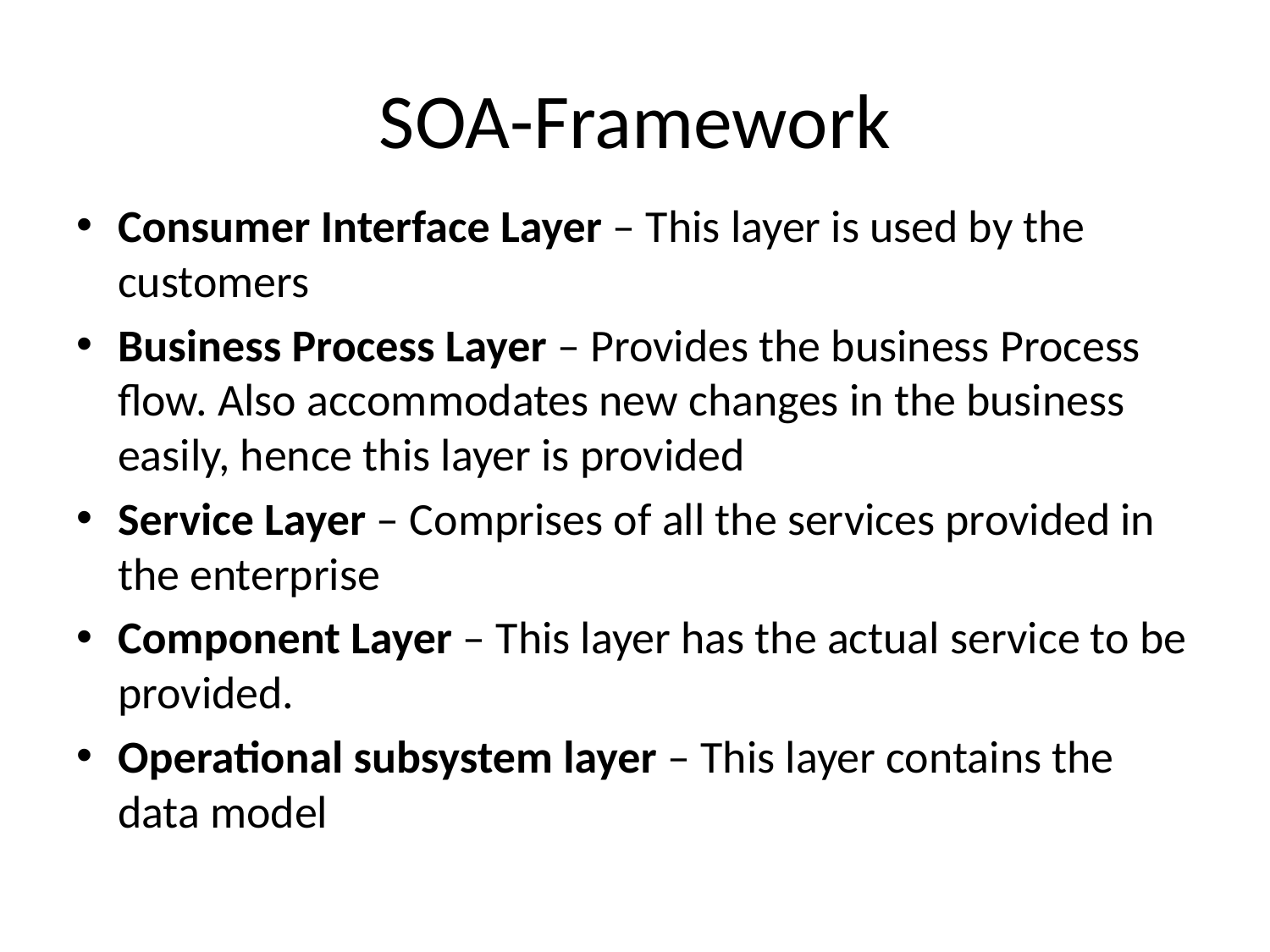

# SOA-Framework
Consumer Interface Layer – This layer is used by the customers
Business Process Layer – Provides the business Process flow. Also accommodates new changes in the business easily, hence this layer is provided
Service Layer – Comprises of all the services provided in the enterprise
Component Layer – This layer has the actual service to be provided.
Operational subsystem layer – This layer contains the data model